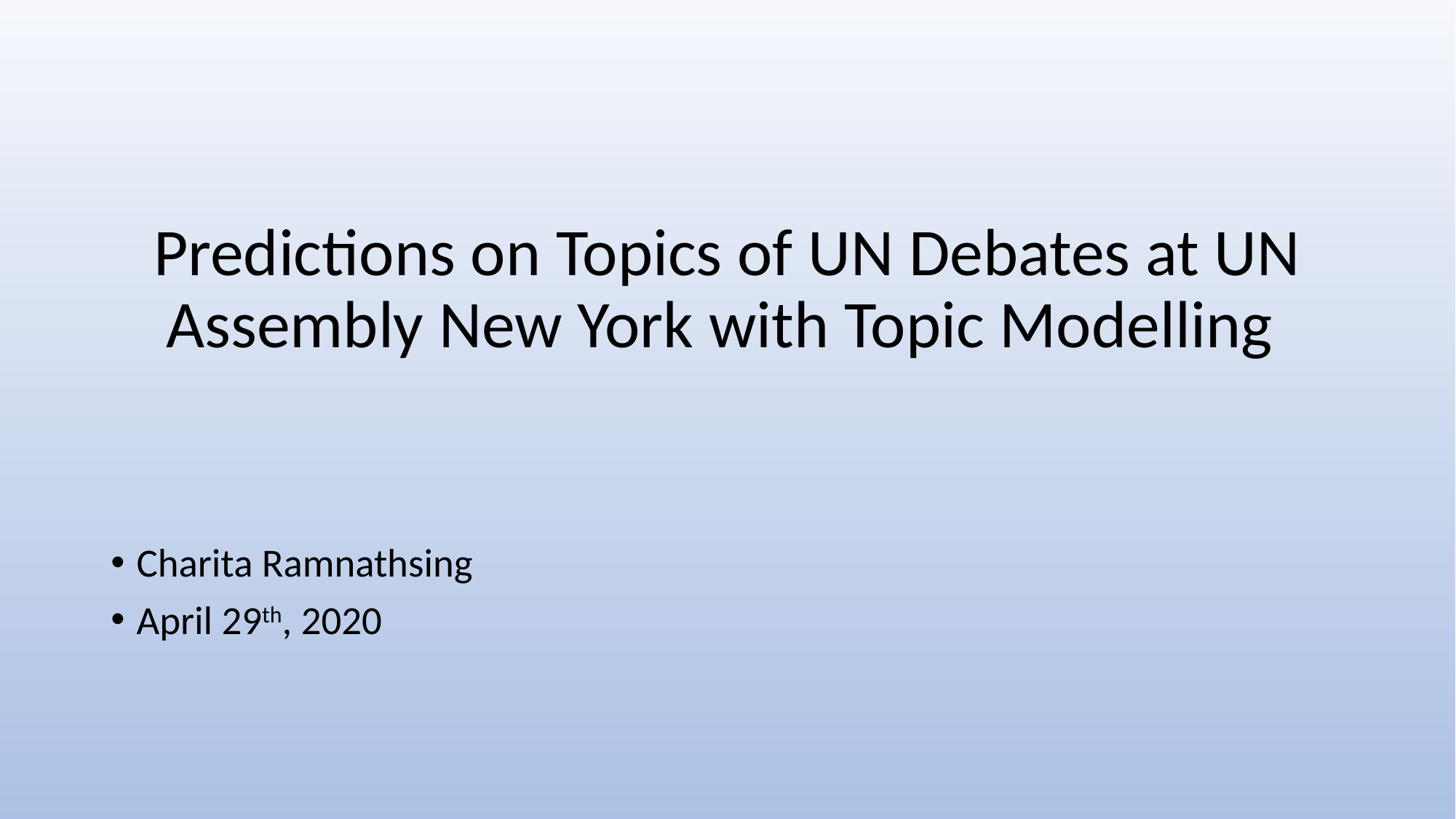

# Predictions on Topics of UN Debates at UN Assembly New York with Topic Modelling

Charita Ramnathsing
April 29th, 2020